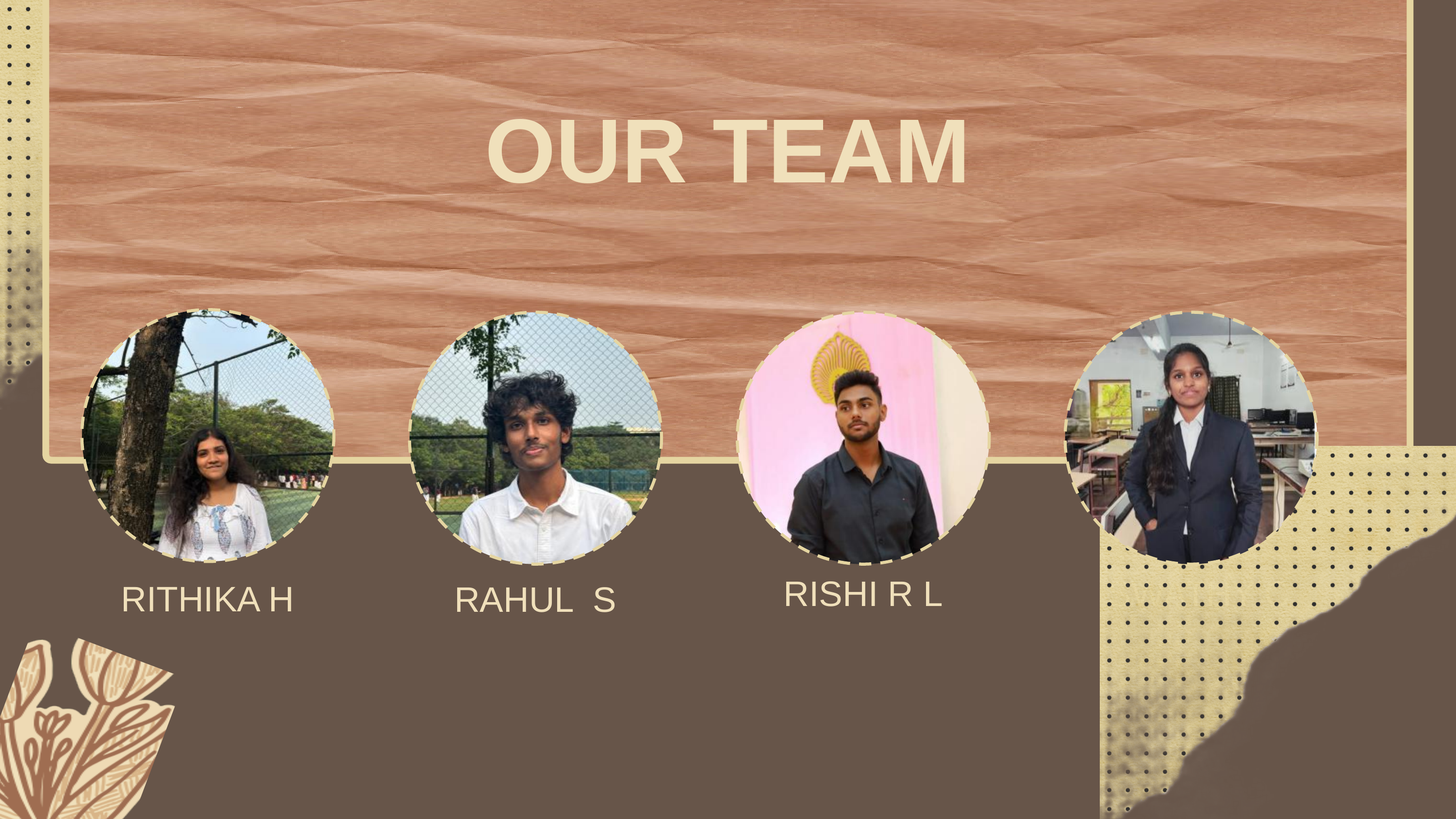

OUR TEAM

RISHI R L
SWATHY C
RITHIKA H
RAHUL  S